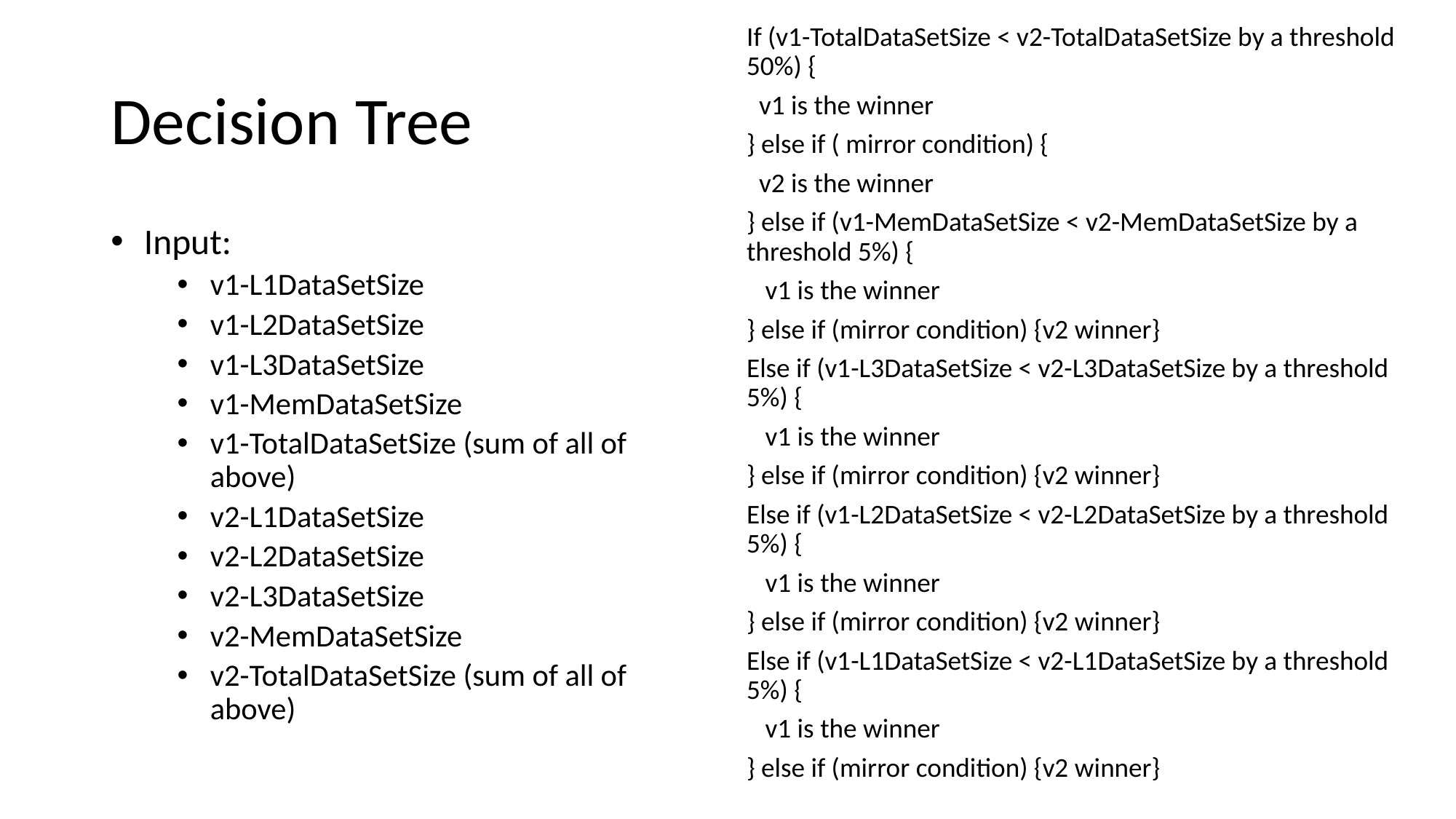

If (v1-TotalDataSetSize < v2-TotalDataSetSize by a threshold 50%) {
  v1 is the winner
} else if ( mirror condition) {
  v2 is the winner
} else if (v1-MemDataSetSize < v2-MemDataSetSize by a threshold 5%) {
   v1 is the winner
} else if (mirror condition) {v2 winner}
Else if (v1-L3DataSetSize < v2-L3DataSetSize by a threshold 5%) {
   v1 is the winner
} else if (mirror condition) {v2 winner}
Else if (v1-L2DataSetSize < v2-L2DataSetSize by a threshold 5%) {
   v1 is the winner
} else if (mirror condition) {v2 winner}
Else if (v1-L1DataSetSize < v2-L1DataSetSize by a threshold 5%) {
   v1 is the winner
} else if (mirror condition) {v2 winner}

# Decision Tree
Input:
v1-L1DataSetSize
v1-L2DataSetSize
v1-L3DataSetSize
v1-MemDataSetSize
v1-TotalDataSetSize (sum of all of above)
v2-L1DataSetSize
v2-L2DataSetSize
v2-L3DataSetSize
v2-MemDataSetSize
v2-TotalDataSetSize (sum of all of above)